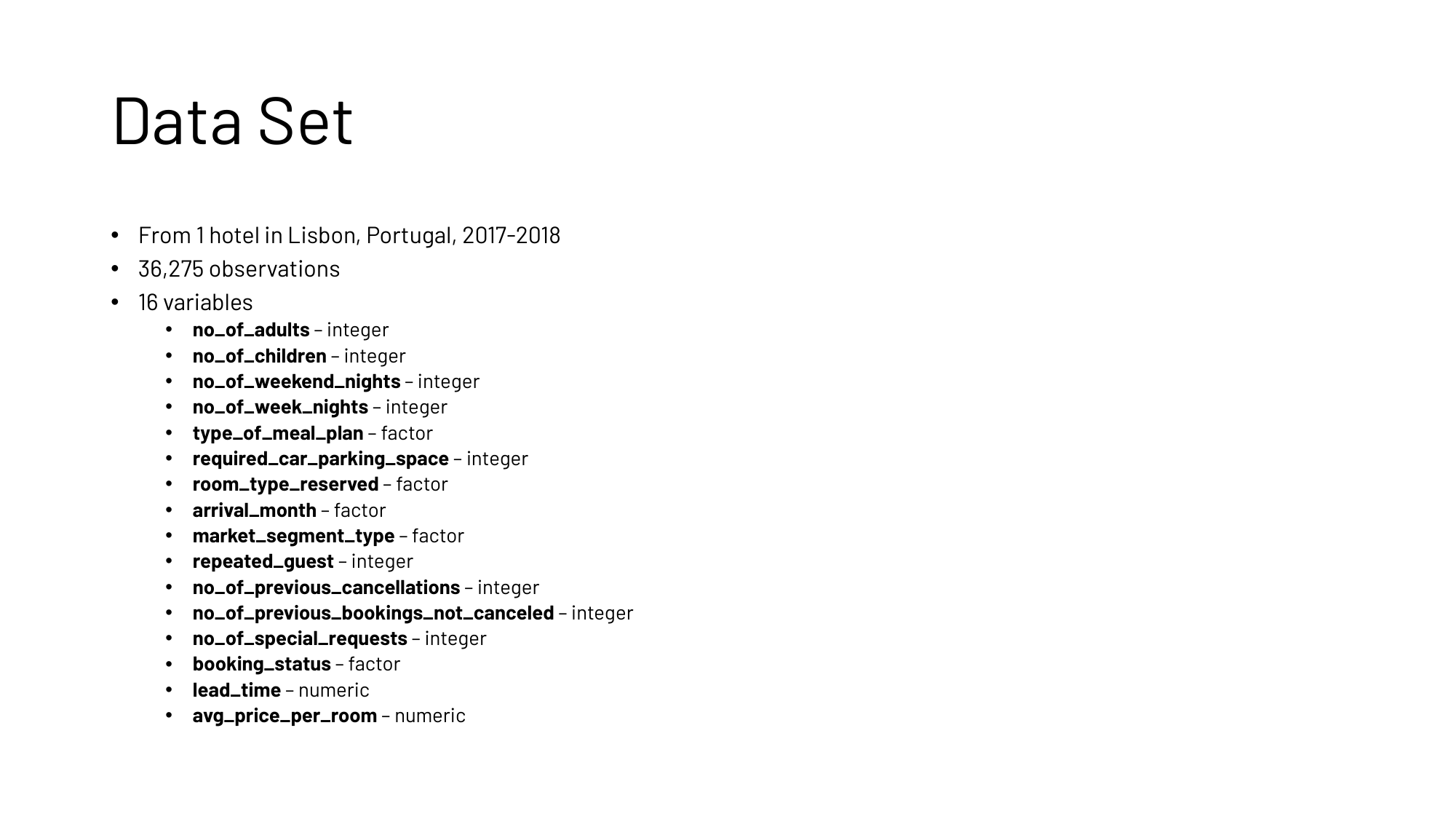

# Data Set
From 1 hotel in Lisbon, Portugal, 2017-2018
36,275 observations
16 variables
no_of_adults – integer
no_of_children – integer
no_of_weekend_nights – integer
no_of_week_nights – integer
type_of_meal_plan – factor
required_car_parking_space – integer
room_type_reserved – factor
arrival_month – factor
market_segment_type – factor
repeated_guest – integer
no_of_previous_cancellations – integer
no_of_previous_bookings_not_canceled – integer
no_of_special_requests – integer
booking_status – factor
lead_time – numeric
avg_price_per_room – numeric